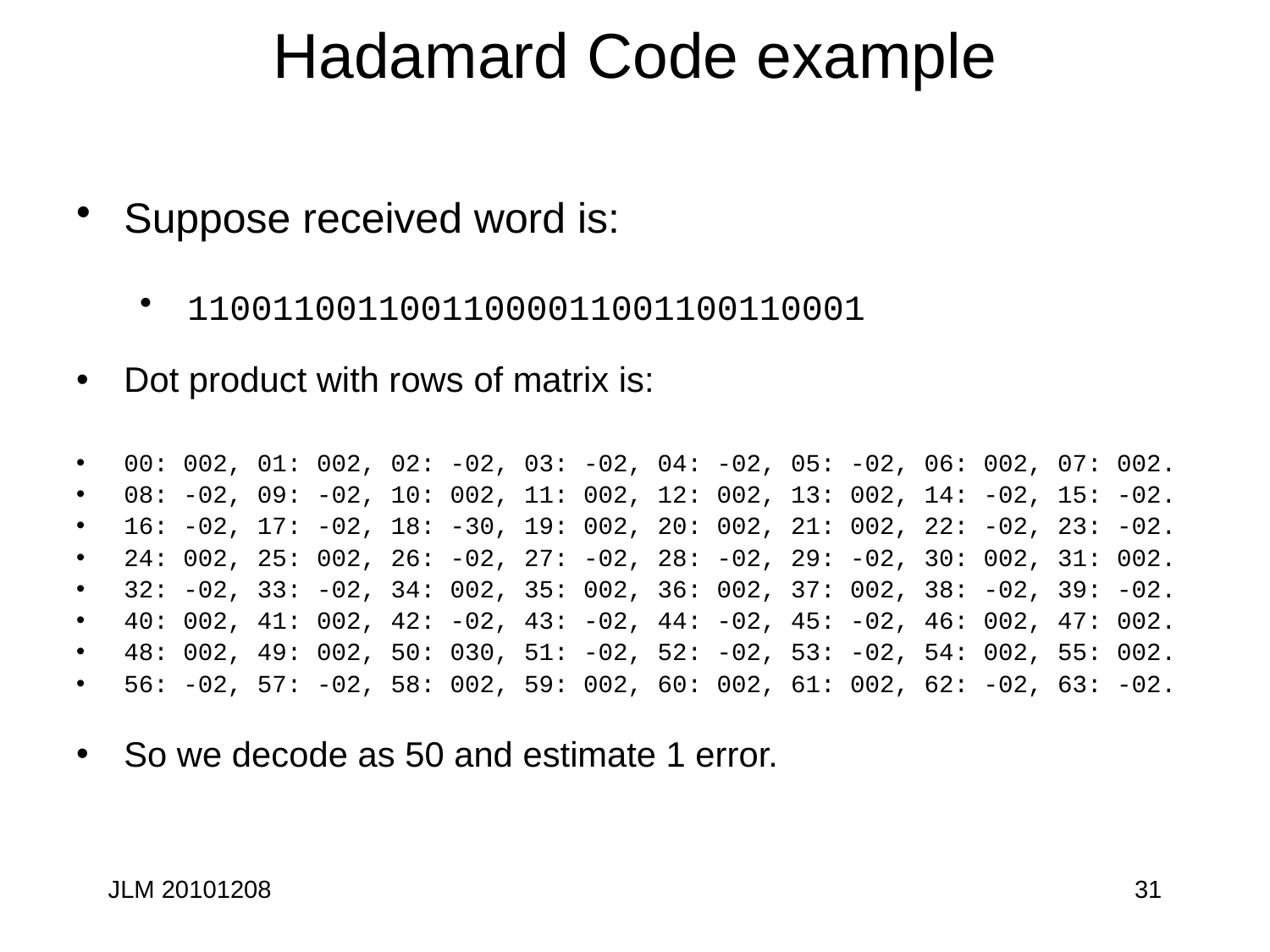

# Hadamard Code example
Suppose received word is:

11001100110011000011001100110001

Dot product with rows of matrix is:

00: 002, 01: 002, 02: -02, 03: -02, 04: -02, 05: -02, 06: 002, 07: 002.
08: -02, 09: -02, 10: 002, 11: 002, 12: 002, 13: 002, 14: -02, 15: -02.
16: -02, 17: -02, 18: -30, 19: 002, 20: 002, 21: 002, 22: -02, 23: -02.
24: 002, 25: 002, 26: -02, 27: -02, 28: -02, 29: -02, 30: 002, 31: 002.
32: -02, 33: -02, 34: 002, 35: 002, 36: 002, 37: 002, 38: -02, 39: -02.
40: 002, 41: 002, 42: -02, 43: -02, 44: -02, 45: -02, 46: 002, 47: 002.
48: 002, 49: 002, 50: 030, 51: -02, 52: -02, 53: -02, 54: 002, 55: 002.
56: -02, 57: -02, 58: 002, 59: 002, 60: 002, 61: 002, 62: -02, 63: -02.

So we decode as 50 and estimate 1 error.

JLM 20101208
31